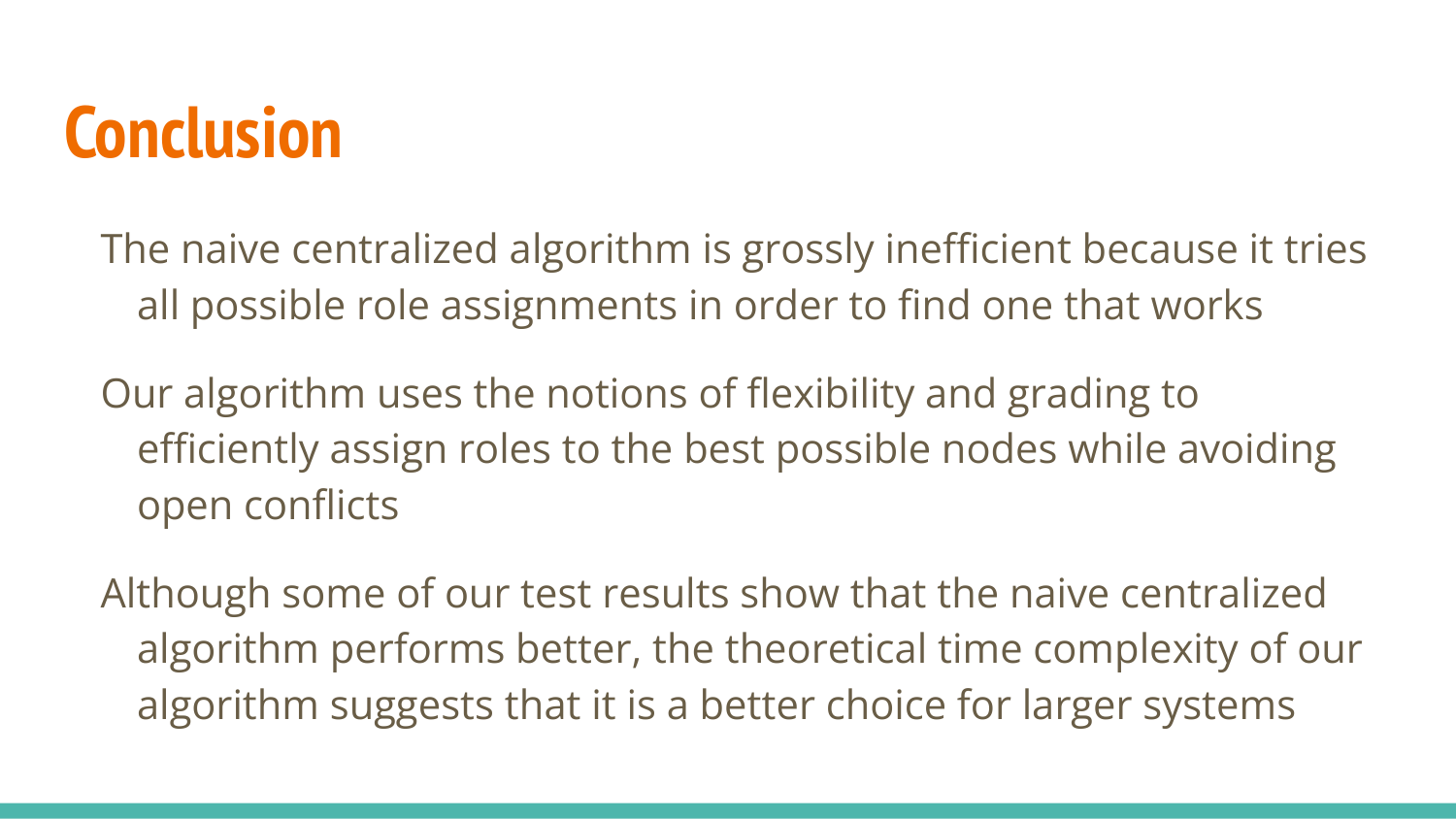

# Conclusion
The naive centralized algorithm is grossly inefficient because it tries all possible role assignments in order to find one that works
Our algorithm uses the notions of flexibility and grading to efficiently assign roles to the best possible nodes while avoiding open conflicts
Although some of our test results show that the naive centralized algorithm performs better, the theoretical time complexity of our algorithm suggests that it is a better choice for larger systems